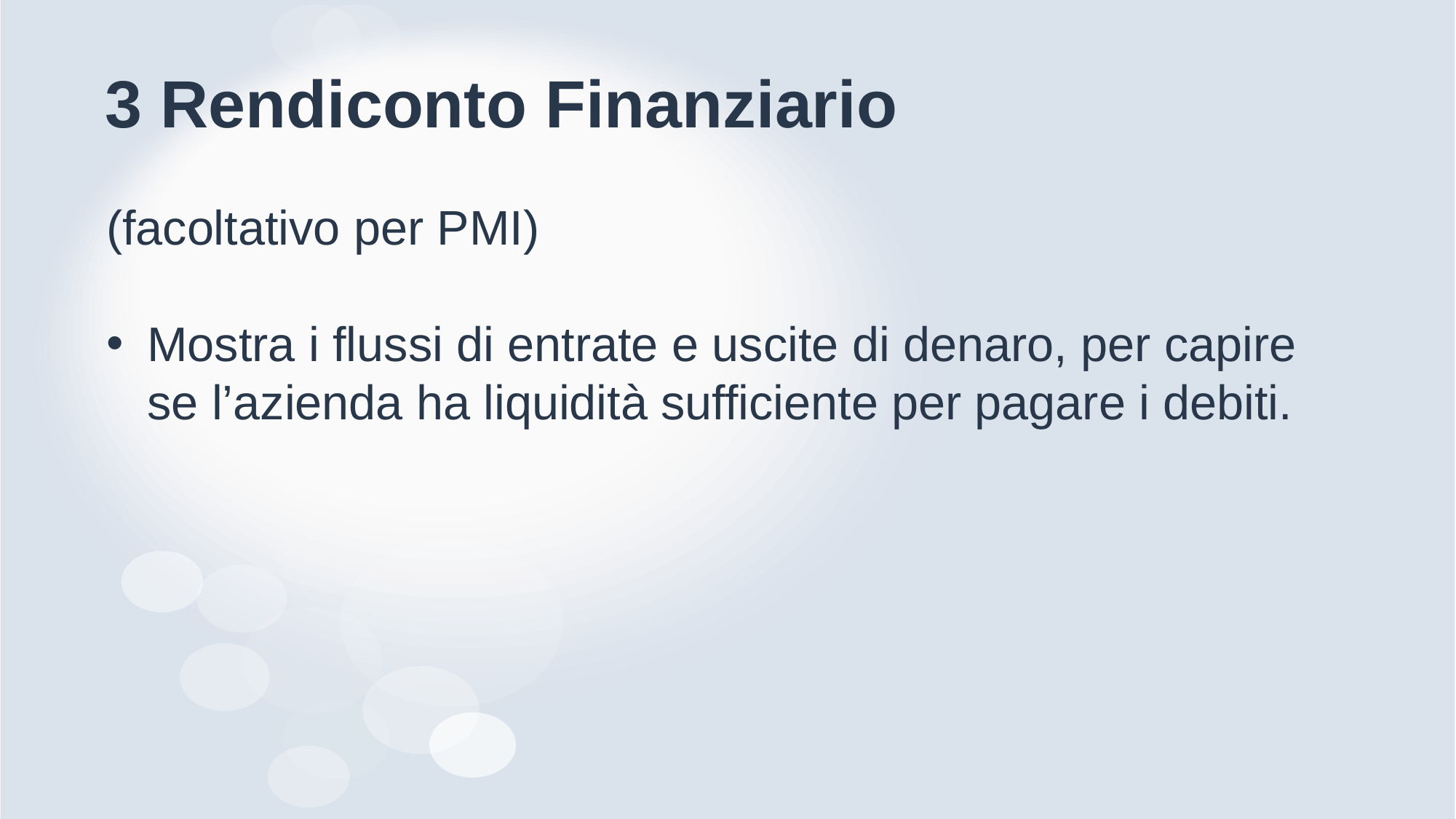

# 3️ Rendiconto Finanziario
(facoltativo per PMI)

Mostra i flussi di entrate e uscite di denaro, per capire se l’azienda ha liquidità sufficiente per pagare i debiti.